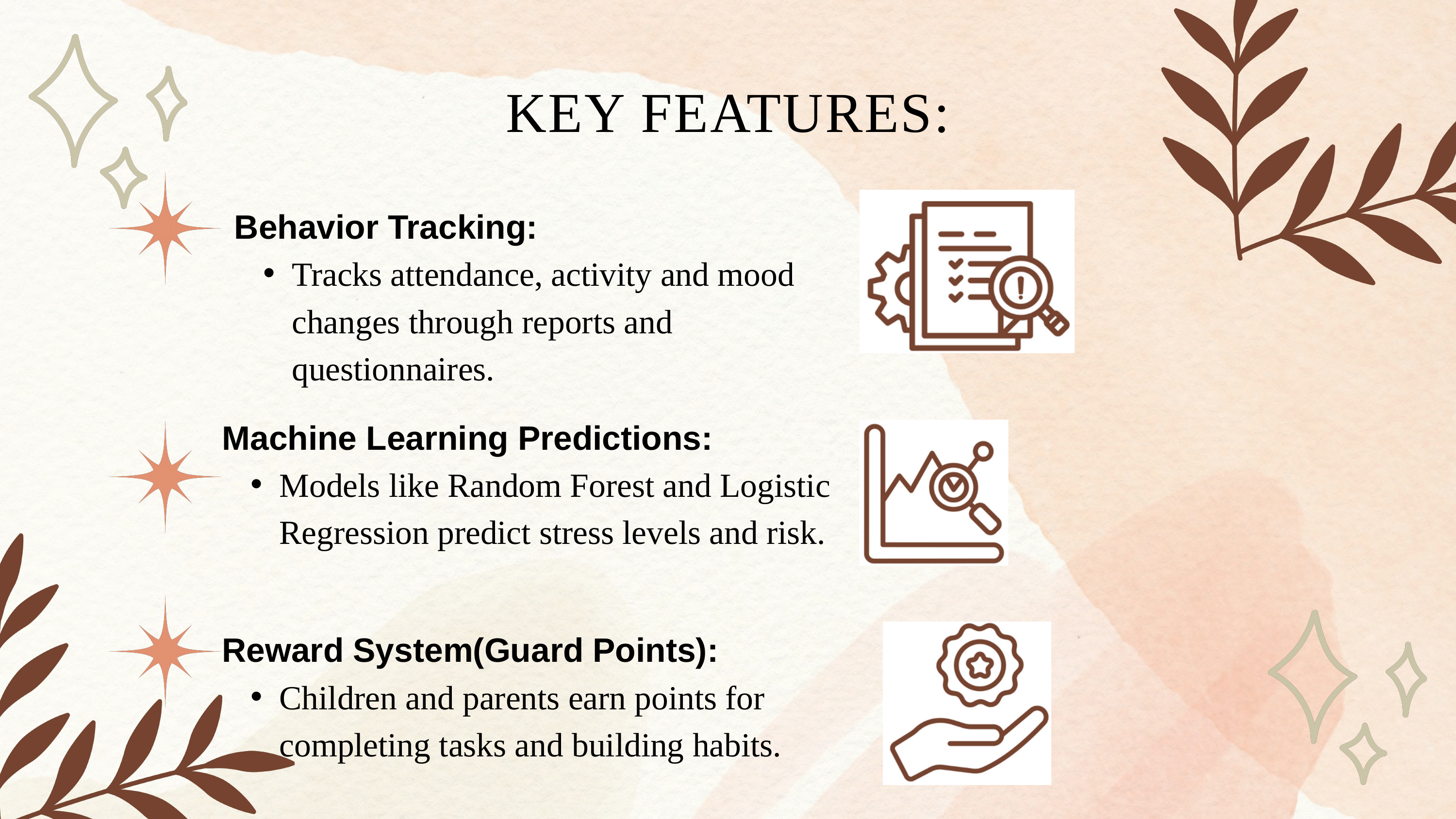

KEY FEATURES:

Behavior Tracking:
Tracks attendance, activity and mood changes through reports and questionnaires.
Machine Learning Predictions:
Models like Random Forest and Logistic Regression predict stress levels and risk.

Reward System(Guard Points):
Children and parents earn points for completing tasks and building habits.